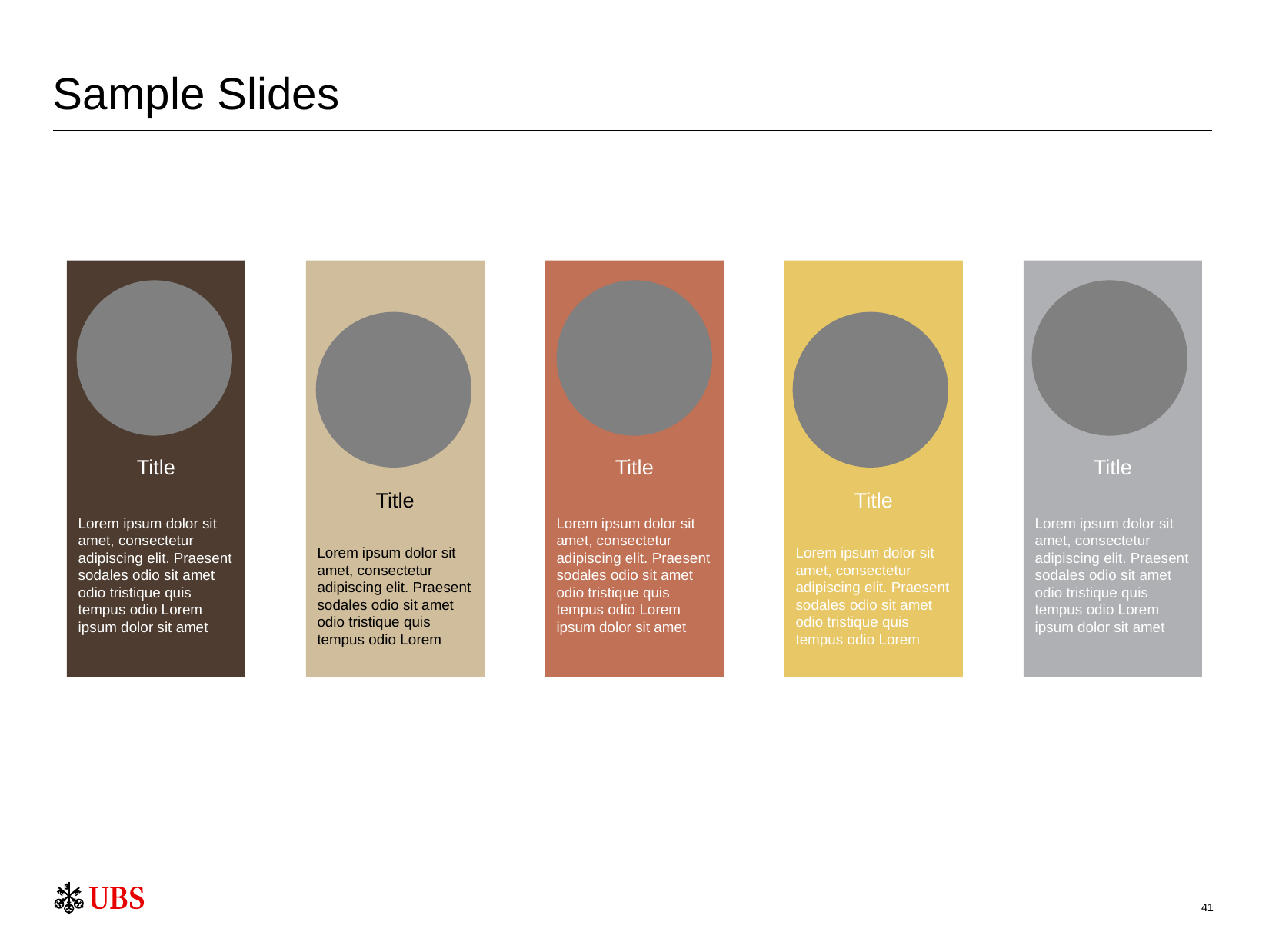

# Sample Slides

Title
Lorem ipsum dolor sit amet, consectetur adipiscing elit. Praesent sodales odio sit amet odio tristique quis tempus odio Lorem ipsum dolor sit amet

Title
Lorem ipsum dolor sit amet, consectetur adipiscing elit. Praesent sodales odio sit amet odio tristique quis tempus odio Lorem

Title
Lorem ipsum dolor sit amet, consectetur adipiscing elit. Praesent sodales odio sit amet odio tristique quis tempus odio Lorem ipsum dolor sit amet

Title
Lorem ipsum dolor sit amet, consectetur adipiscing elit. Praesent sodales odio sit amet odio tristique quis tempus odio Lorem

Title
Lorem ipsum dolor sit amet, consectetur adipiscing elit. Praesent sodales odio sit amet odio tristique quis tempus odio Lorem ipsum dolor sit amet